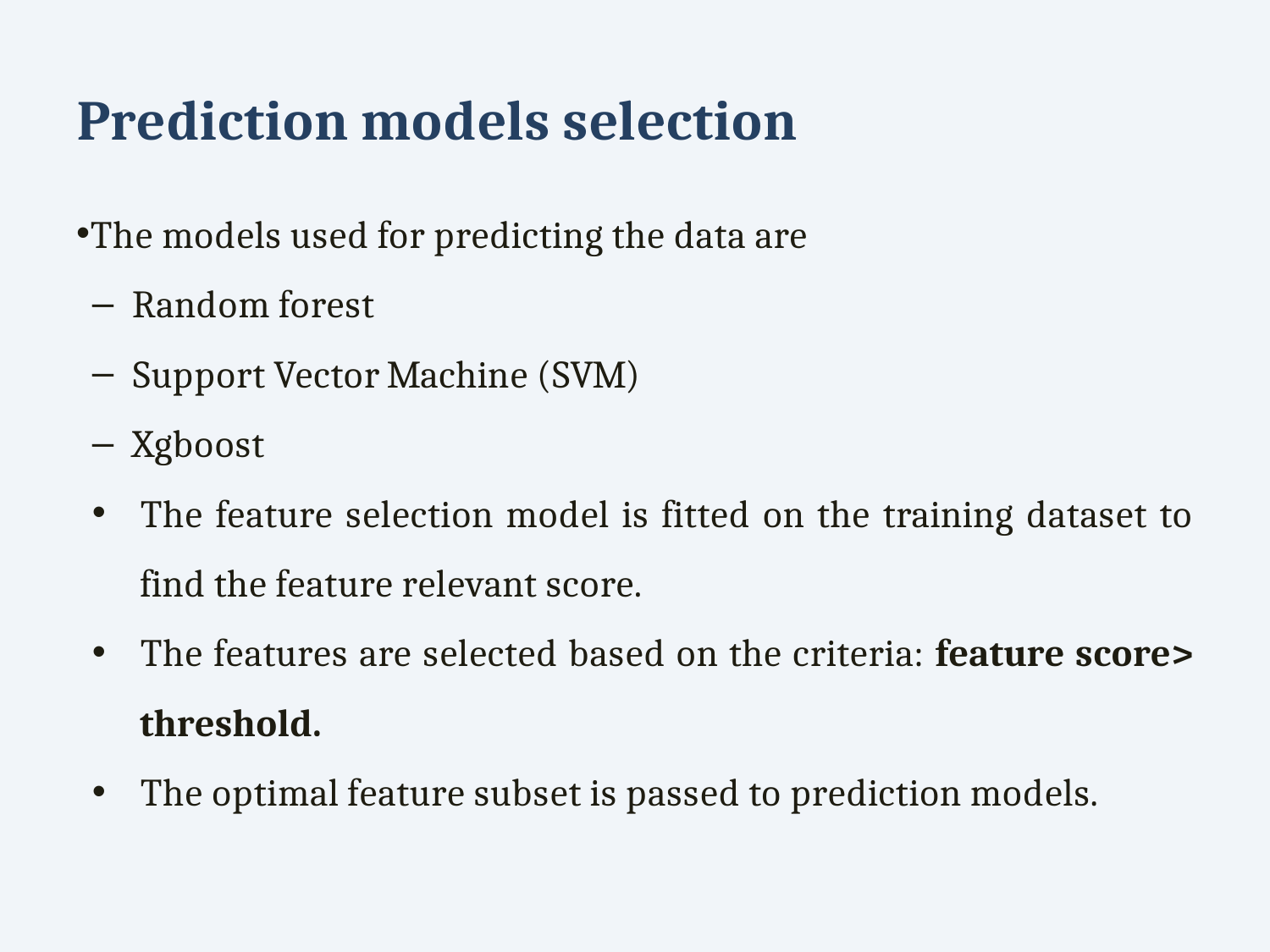

# Prediction models selection
The models used for predicting the data are
Random forest
Support Vector Machine (SVM)
Xgboost
The feature selection model is fitted on the training dataset to find the feature relevant score.
The features are selected based on the criteria: feature score> threshold.
The optimal feature subset is passed to prediction models.